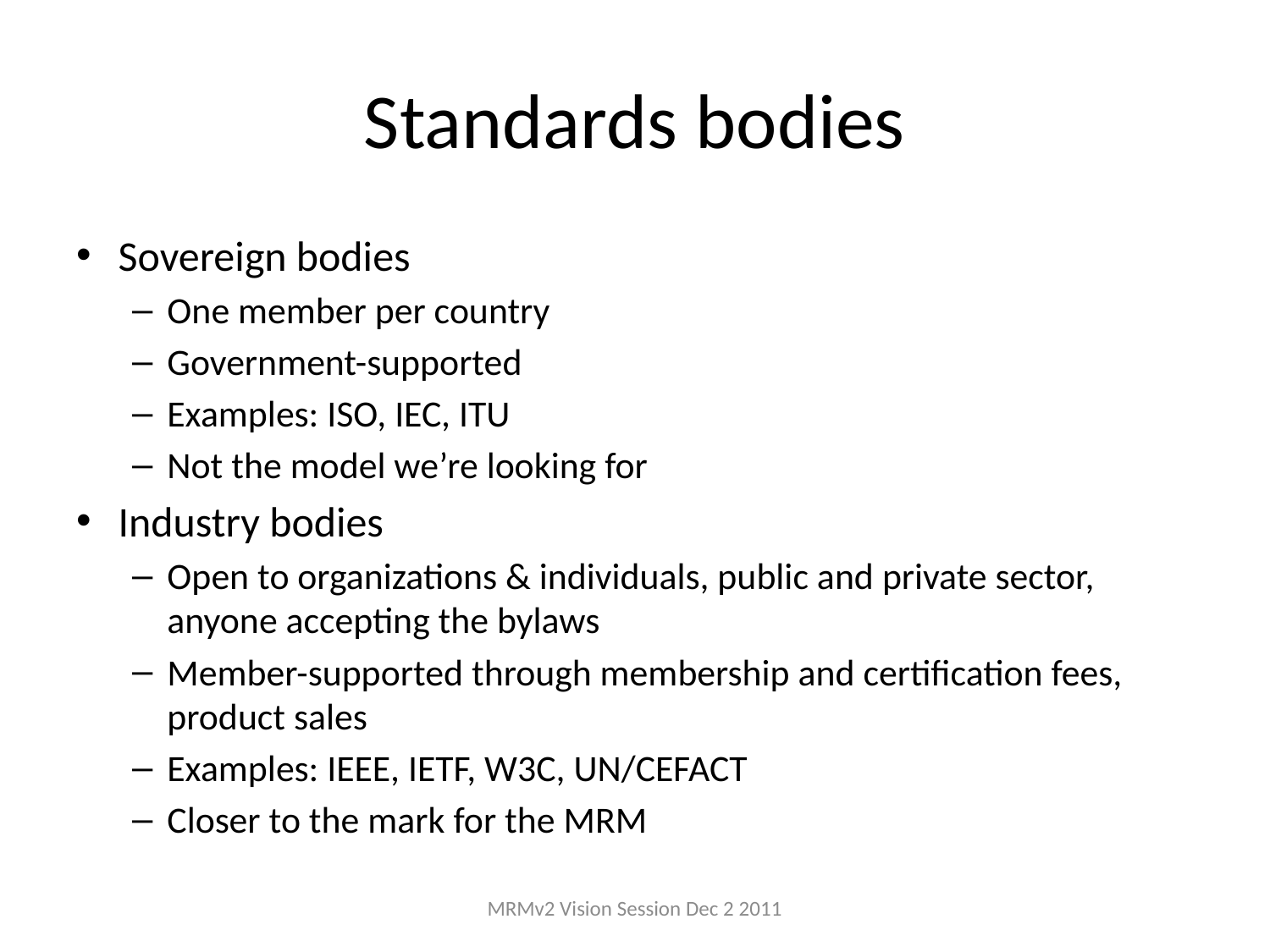

# Standards bodies
Sovereign bodies
One member per country
Government-supported
Examples: ISO, IEC, ITU
Not the model we’re looking for
Industry bodies
Open to organizations & individuals, public and private sector, anyone accepting the bylaws
Member-supported through membership and certification fees, product sales
Examples: IEEE, IETF, W3C, UN/CEFACT
Closer to the mark for the MRM
MRMv2 Vision Session Dec 2 2011